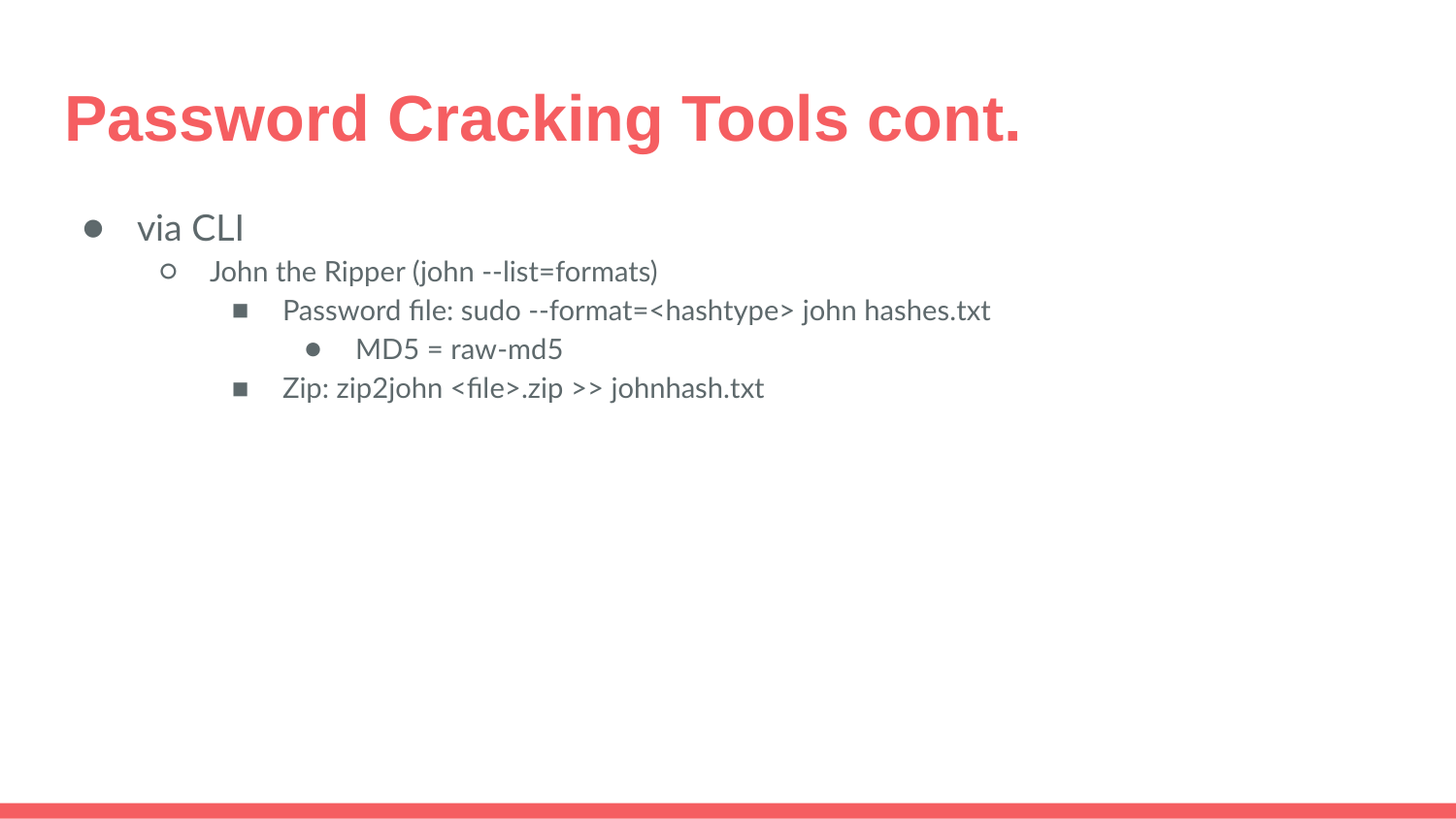

# Password Cracking Tools cont.
via CLI
John the Ripper (john --list=formats)
Password file: sudo --format=<hashtype> john hashes.txt
MD5 = raw-md5
Zip: zip2john <file>.zip >> johnhash.txt